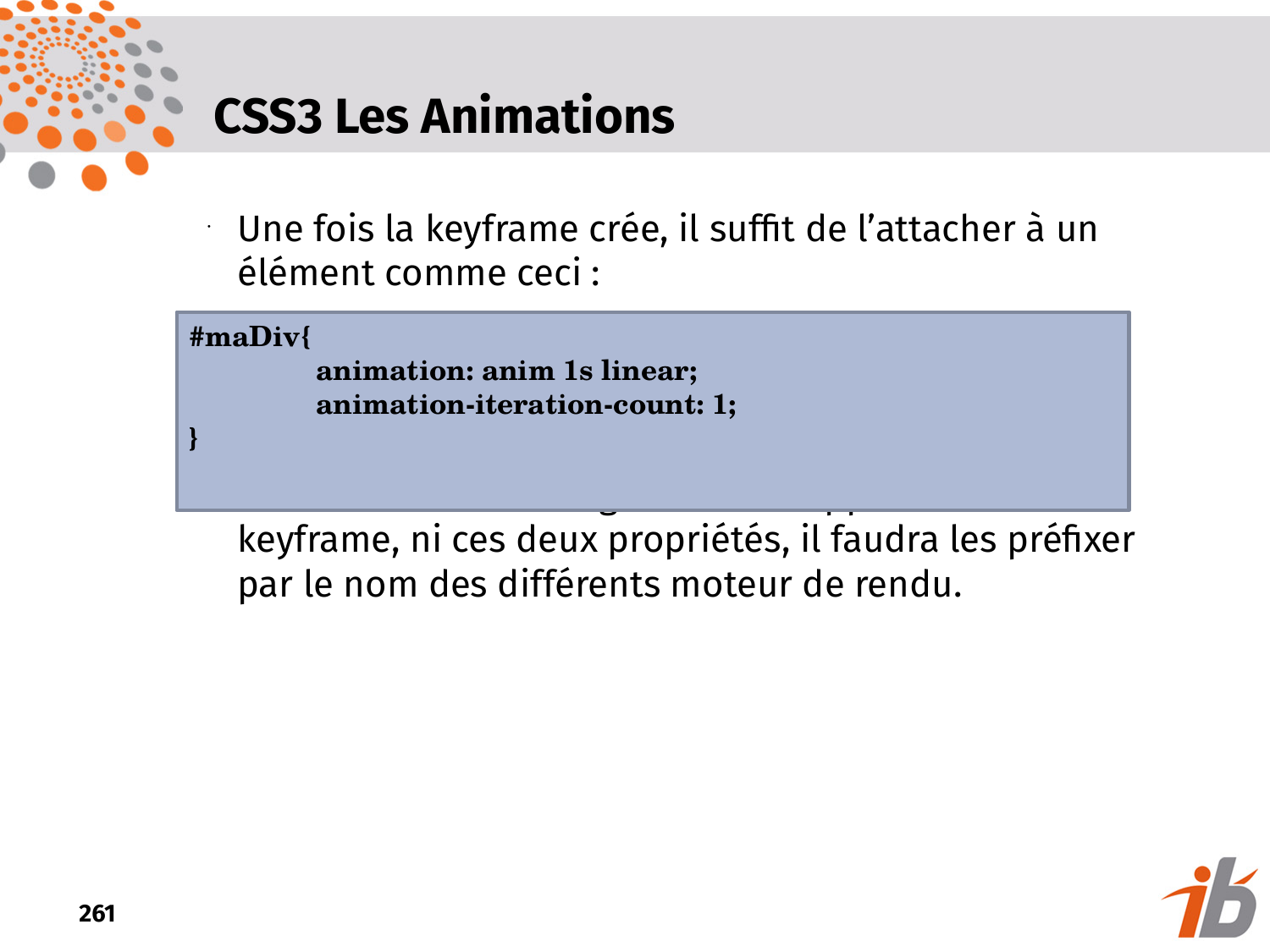

CSS3 Les Animations
Une fois la keyframe crée, il suffit de l’attacher à un élément comme ceci :

Pour l’instant les navigateurs ne supportent ni la keyframe, ni ces deux propriétés, il faudra les préfixer par le nom des différents moteur de rendu.

#maDiv{
	animation: anim 1s linear;
	animation-iteration-count: 1;
}
261